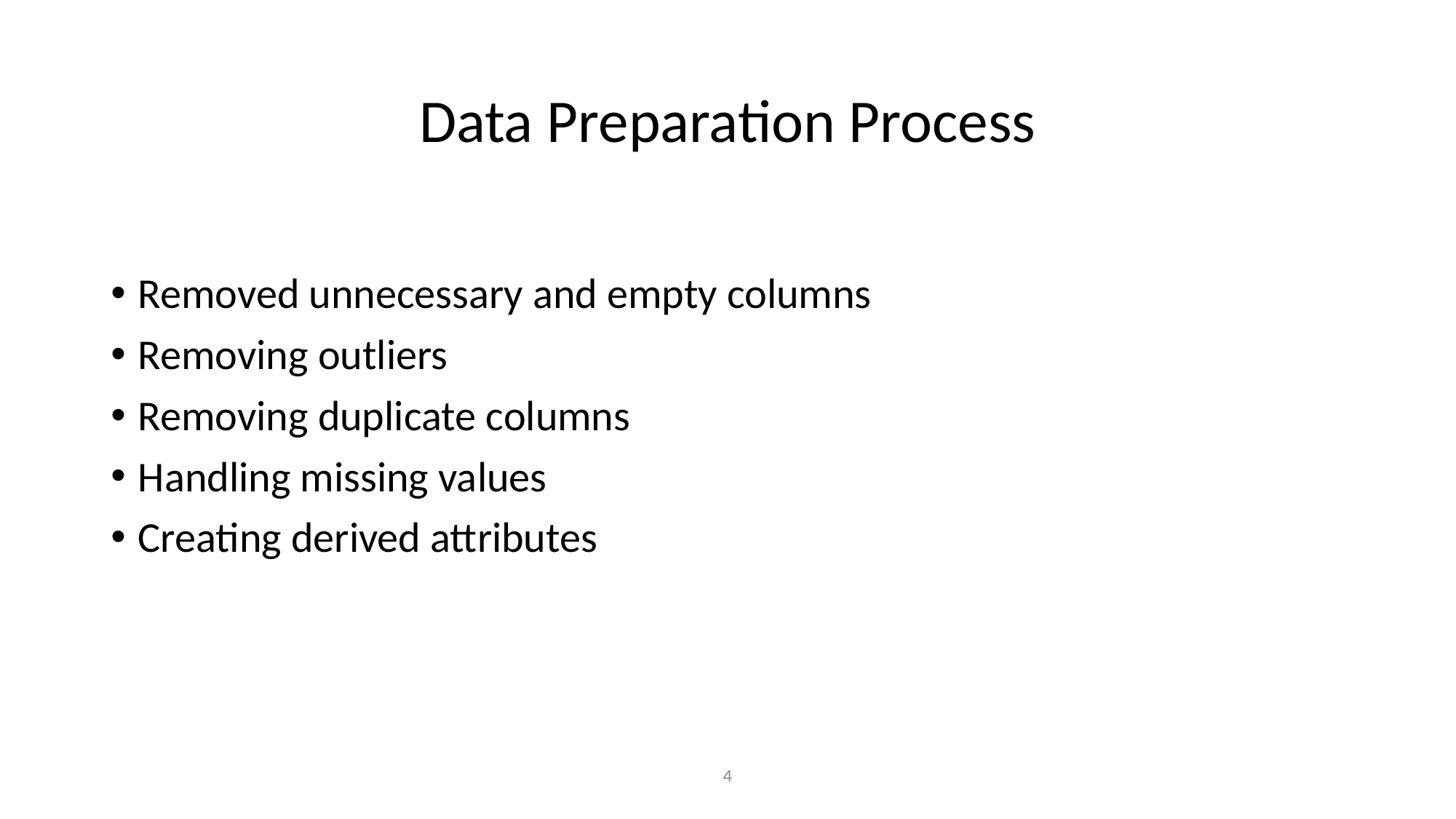

# Data Preparation Process
Removed unnecessary and empty columns
Removing outliers
Removing duplicate columns
Handling missing values
Creating derived attributes

4